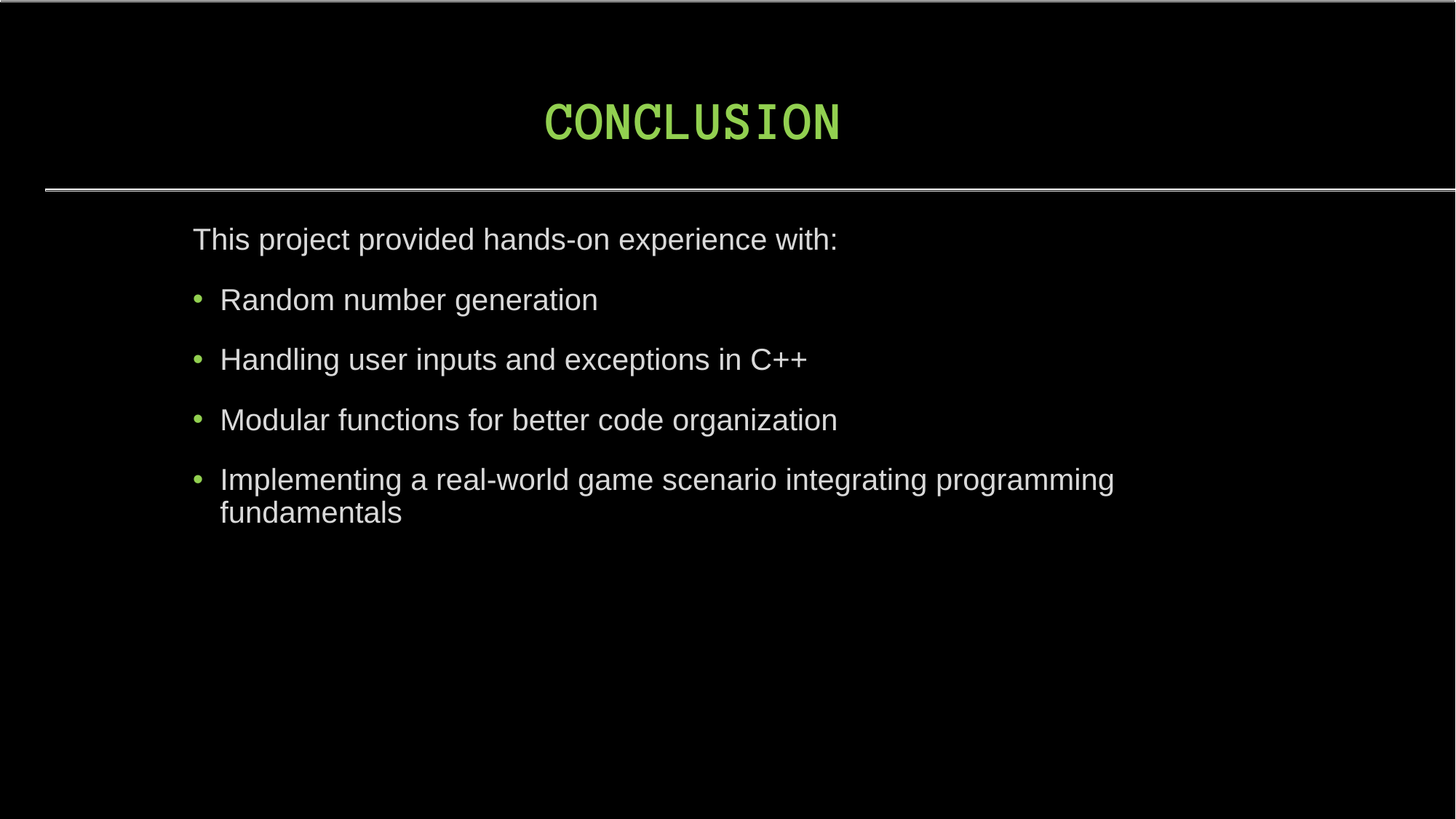

# CONCLUSION

This project provided hands-on experience with:
Random number generation
Handling user inputs and exceptions in C++
Modular functions for better code organization
Implementing a real-world game scenario integrating programming fundamentals